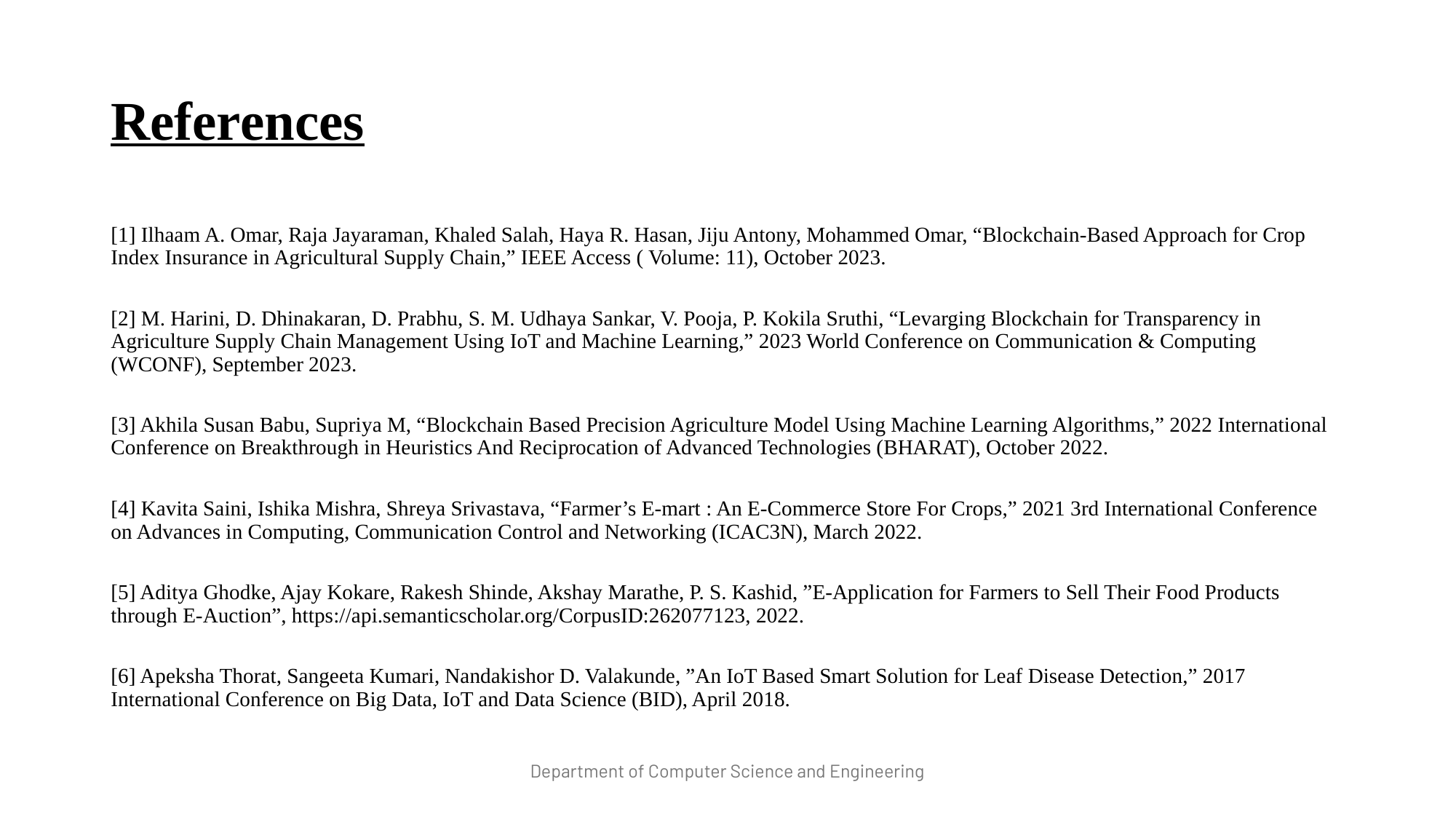

# References
[1] Ilhaam A. Omar, Raja Jayaraman, Khaled Salah, Haya R. Hasan, Jiju Antony, Mohammed Omar, “Blockchain-Based Approach for Crop
Index Insurance in Agricultural Supply Chain,” IEEE Access ( Volume: 11), October 2023.
[2] M. Harini, D. Dhinakaran, D. Prabhu, S. M. Udhaya Sankar, V. Pooja, P. Kokila Sruthi, “Levarging Blockchain for Transparency in Agriculture Supply Chain Management Using IoT and Machine Learning,” 2023 World Conference on Communication & Computing (WCONF), September 2023.
[3] Akhila Susan Babu, Supriya M, “Blockchain Based Precision Agriculture Model Using Machine Learning Algorithms,” 2022 International Conference on Breakthrough in Heuristics And Reciprocation of Advanced Technologies (BHARAT), October 2022.
[4] Kavita Saini, Ishika Mishra, Shreya Srivastava, “Farmer’s E-mart : An E-Commerce Store For Crops,” 2021 3rd International Conference
on Advances in Computing, Communication Control and Networking (ICAC3N), March 2022.
[5] Aditya Ghodke, Ajay Kokare, Rakesh Shinde, Akshay Marathe, P. S. Kashid, ”E-Application for Farmers to Sell Their Food Products through E-Auction”, https://api.semanticscholar.org/CorpusID:262077123, 2022.
[6] Apeksha Thorat, Sangeeta Kumari, Nandakishor D. Valakunde, ”An IoT Based Smart Solution for Leaf Disease Detection,” 2017 International Conference on Big Data, IoT and Data Science (BID), April 2018.
Department of Computer Science and Engineering